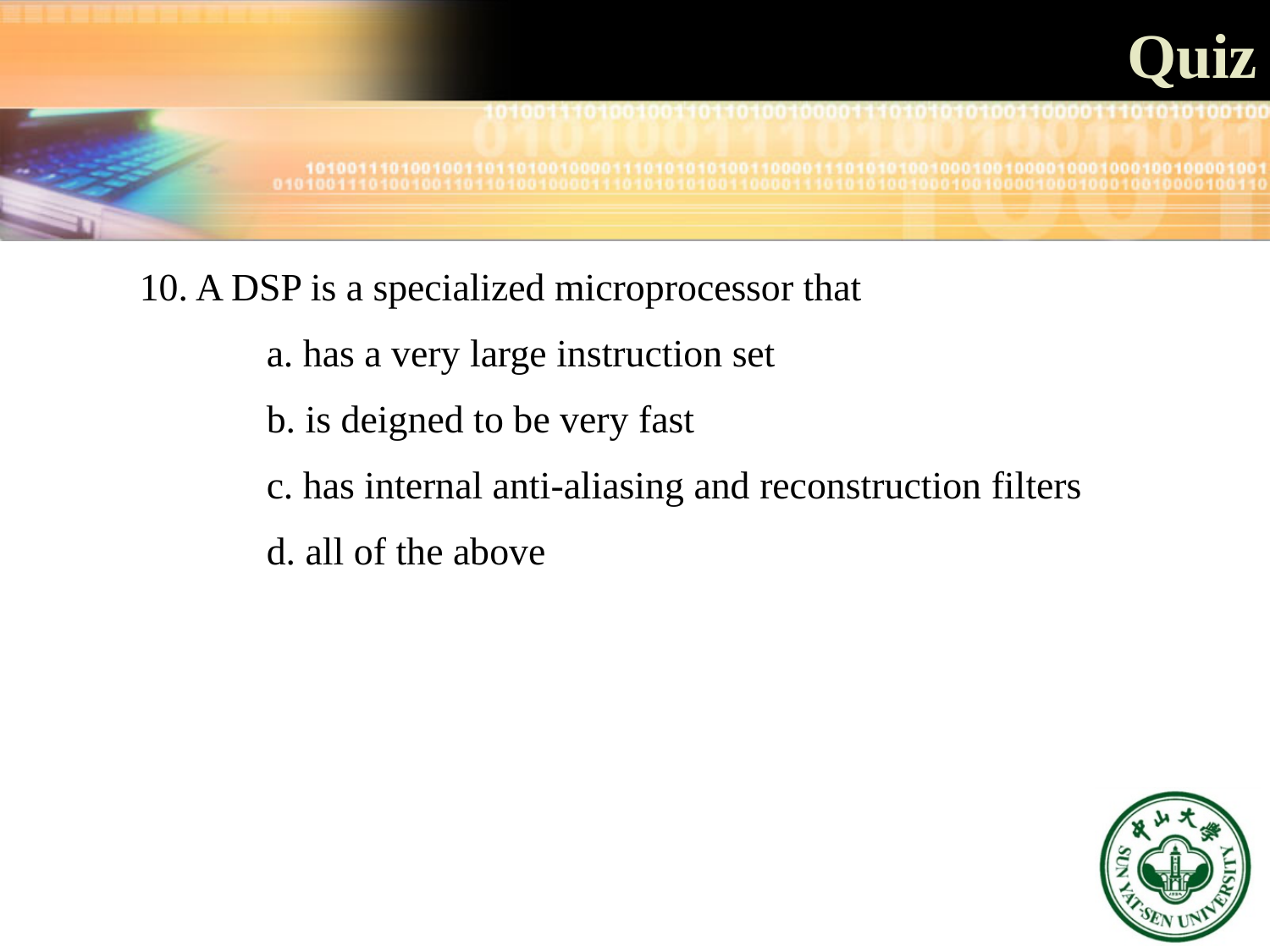

Quiz
10. A DSP is a specialized microprocessor that
	a. has a very large instruction set
	b. is deigned to be very fast
	c. has internal anti-aliasing and reconstruction filters
	d. all of the above